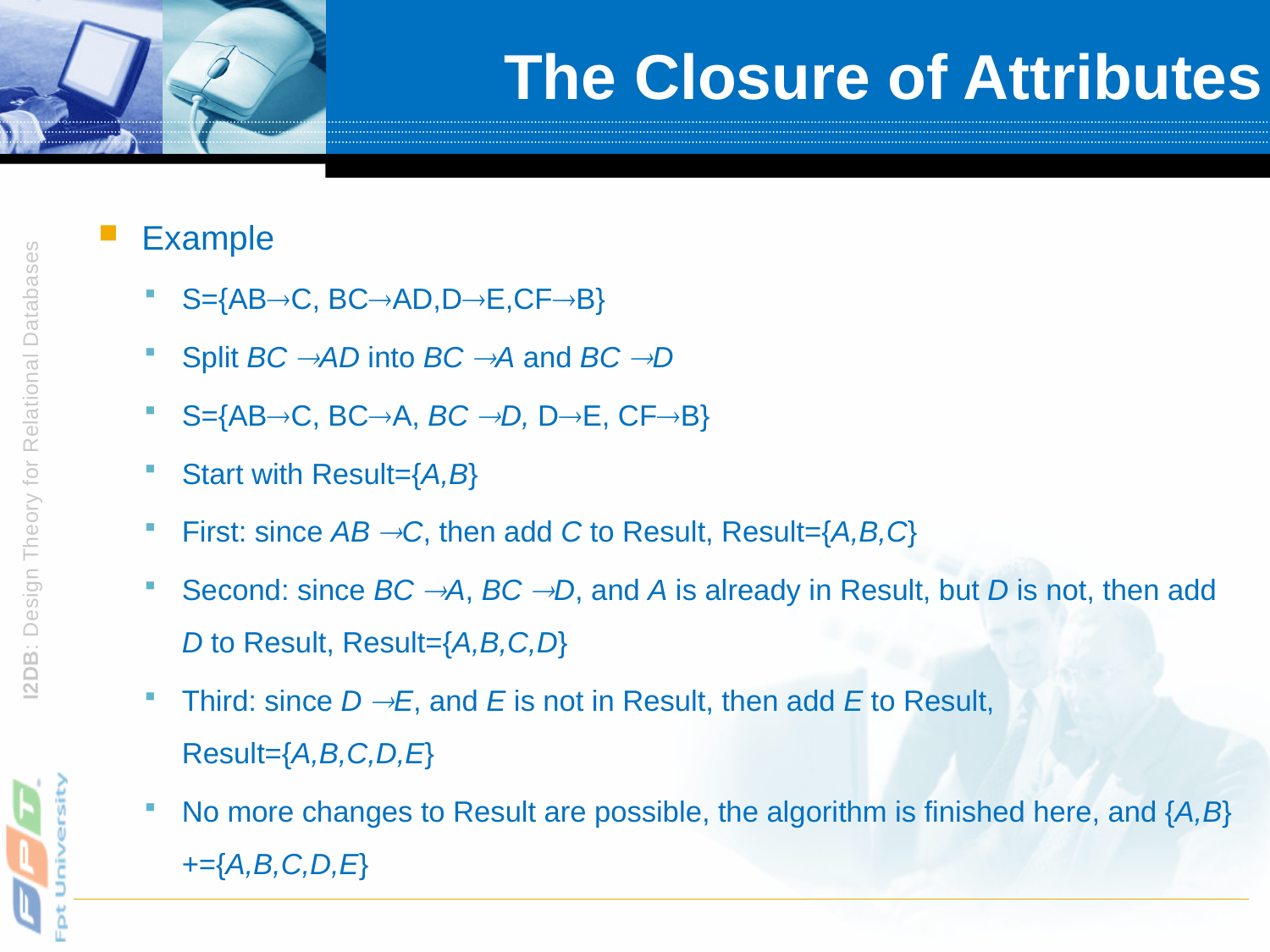

# The Closure of Attributes
Example
S={AB→C, BC→AD,D→E,CF→B}
Split BC →AD into BC →A and BC →D
S={AB→C, BC→A, BC →D, D→E, CF→B}
Start with Result={A,B}
First: since AB →C, then add C to Result, Result={A,B,C}
Second: since BC →A, BC →D, and A is already in Result, but D is not, then add D to Result, Result={A,B,C,D}
Third: since D →E, and E is not in Result, then add E to Result, Result={A,B,C,D,E}
No more changes to Result are possible, the algorithm is finished here, and {A,B}+={A,B,C,D,E}